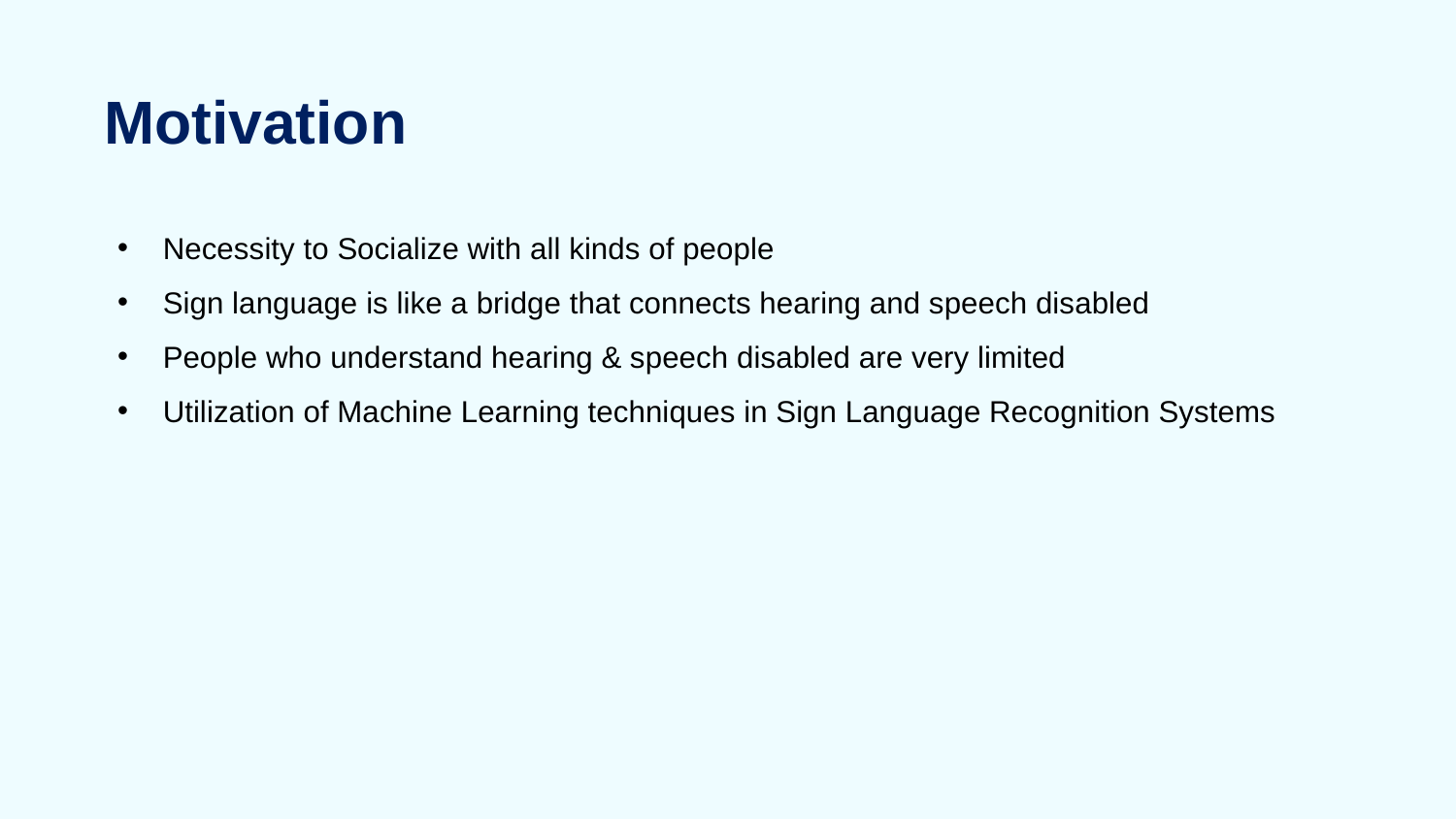

Motivation

Necessity to Socialize with all kinds of people
Sign language is like a bridge that connects hearing and speech disabled
People who understand hearing & speech disabled are very limited
Utilization of Machine Learning techniques in Sign Language Recognition Systems